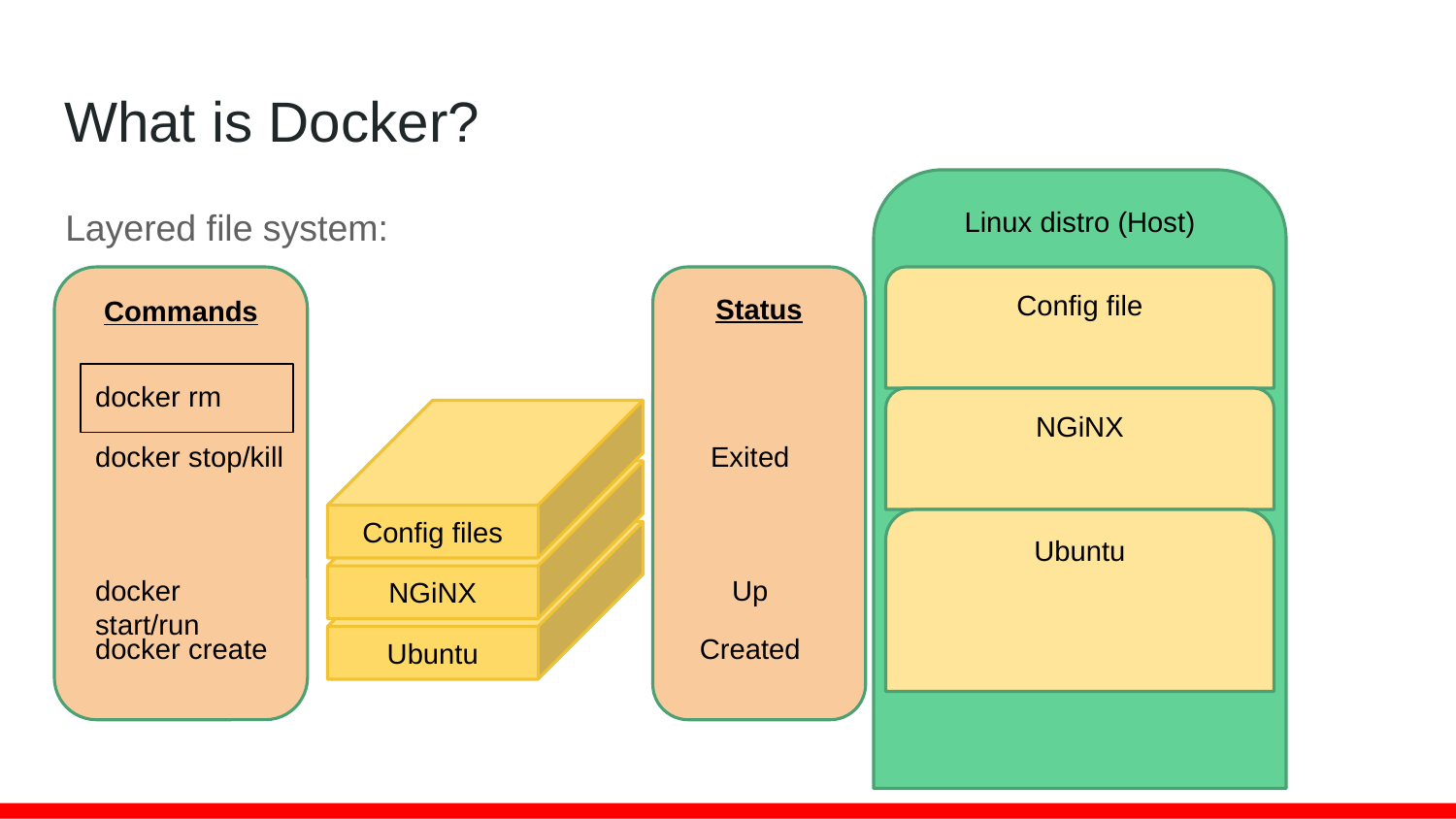

# What is Docker?
Linux distro (Host)
Layered file system:
Commands
Status
Config file
docker rm
NGiNX
Config files
docker stop/kill
Exited
NGiNX
Ubuntu
Ubuntu
docker start/run
Up
docker create
Created